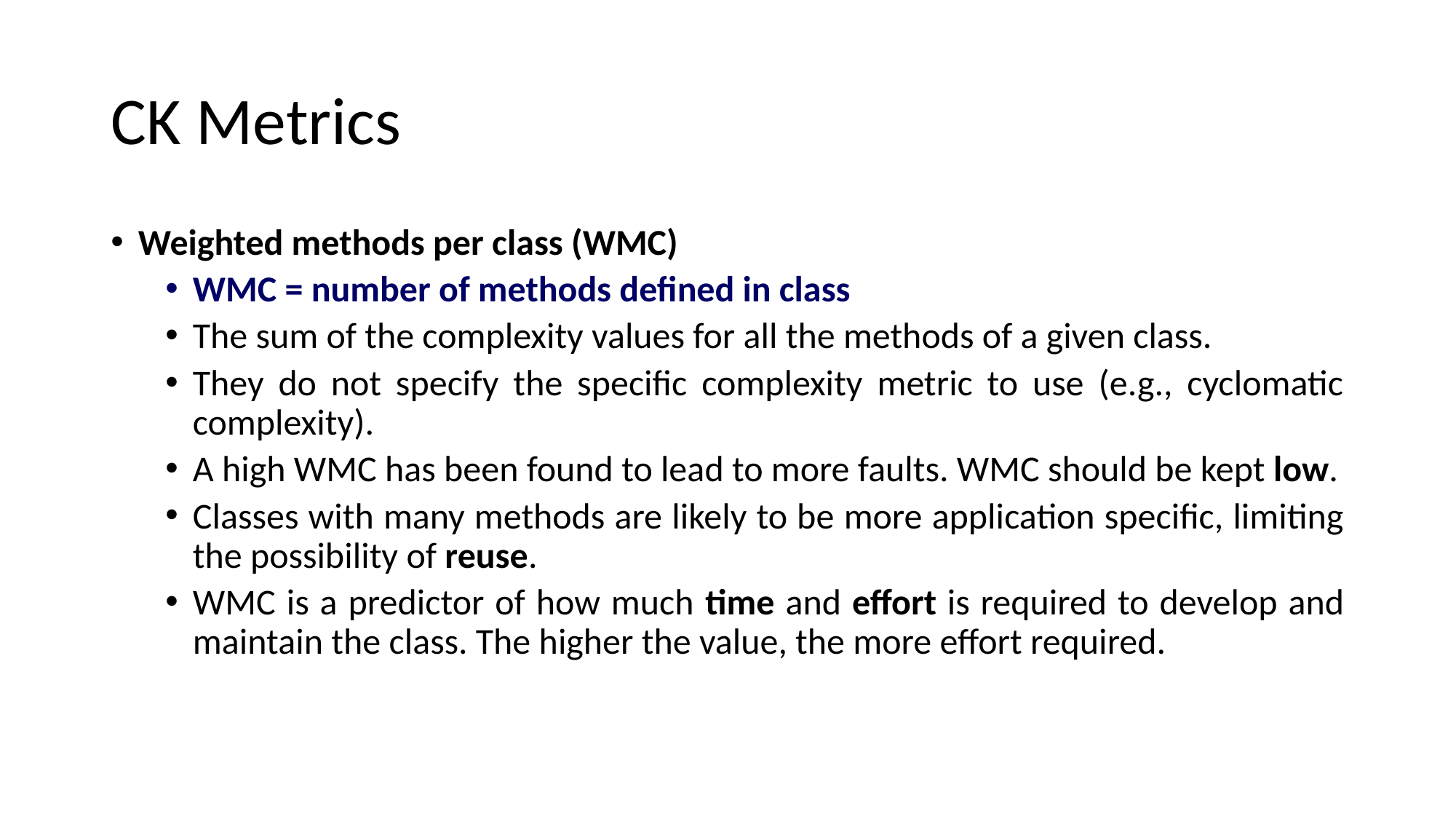

# CK Metrics
Weighted methods per class (WMC)
WMC = number of methods defined in class
The sum of the complexity values for all the methods of a given class.
They do not specify the specific complexity metric to use (e.g., cyclomatic complexity).
A high WMC has been found to lead to more faults. WMC should be kept low.
Classes with many methods are likely to be more application specific, limiting the possibility of reuse.
WMC is a predictor of how much time and effort is required to develop and maintain the class. The higher the value, the more effort required.